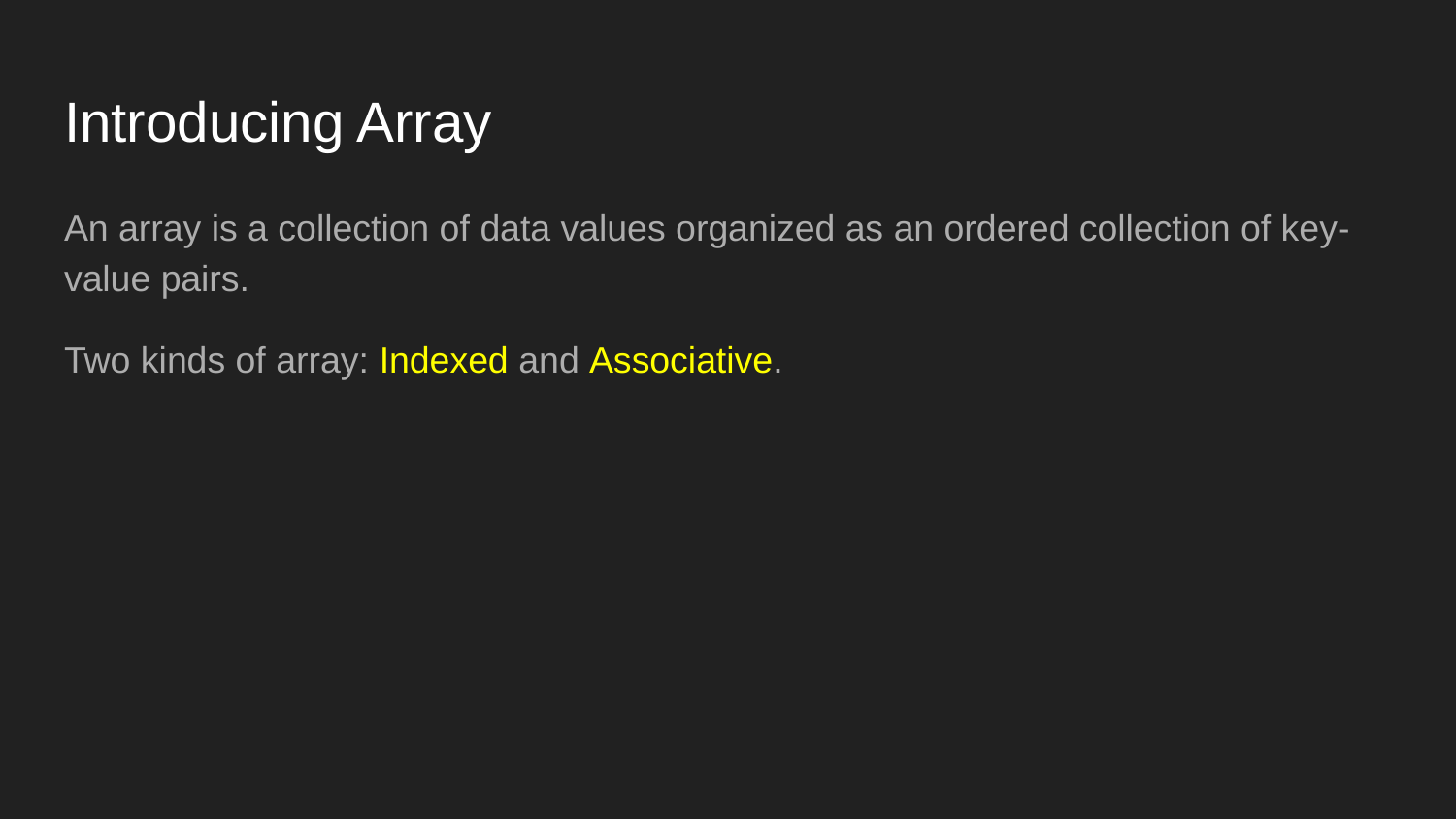

# Introducing Array
An array is a collection of data values organized as an ordered collection of key-value pairs.
Two kinds of array: Indexed and Associative.